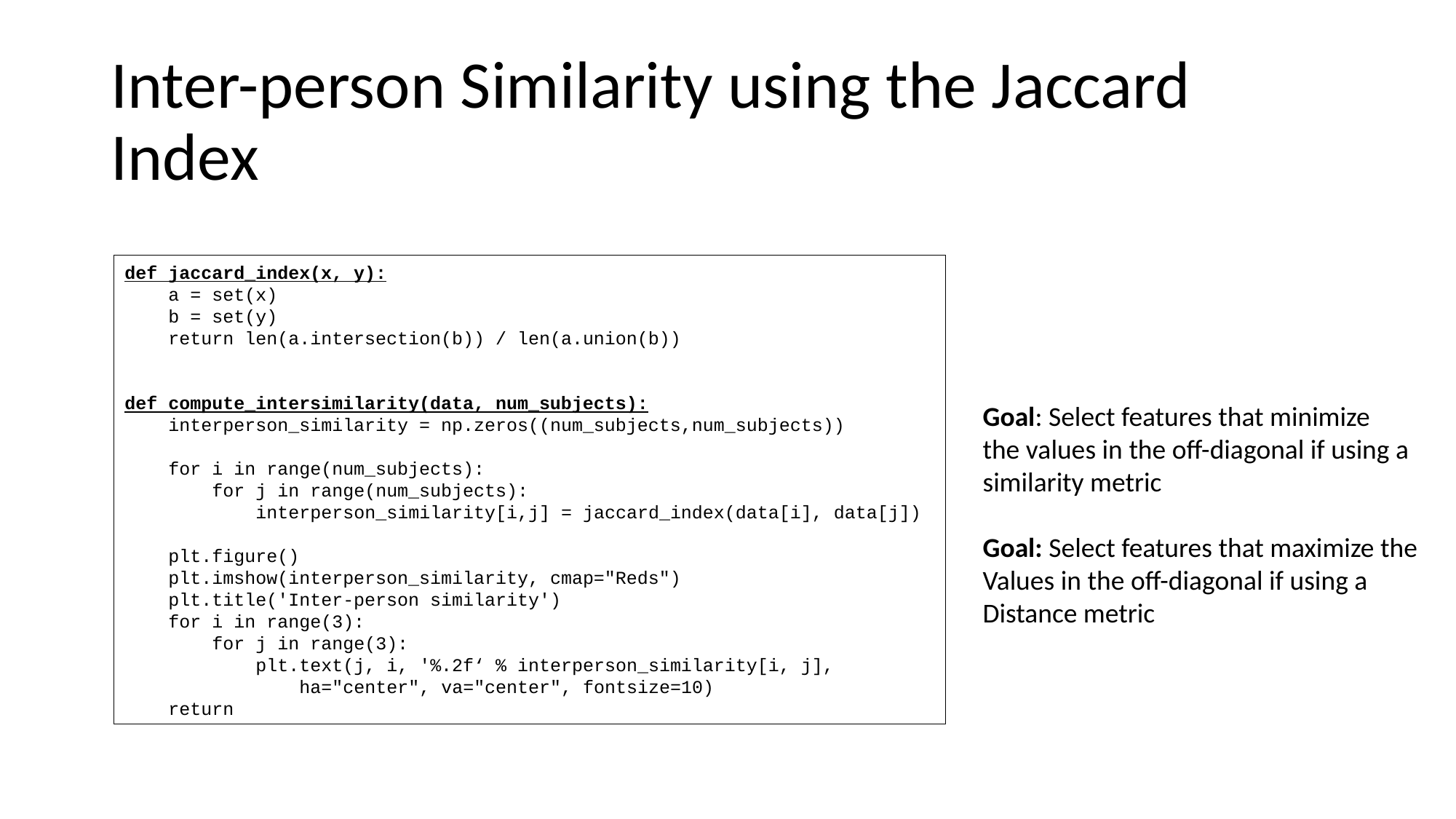

# Inter-person Similarity using the Jaccard Index
def jaccard_index(x, y):
    a = set(x)
    b = set(y)
    return len(a.intersection(b)) / len(a.union(b))

def compute_intersimilarity(data, num_subjects):
    interperson_similarity = np.zeros((num_subjects,num_subjects))

    for i in range(num_subjects):
        for j in range(num_subjects):
            interperson_similarity[i,j] = jaccard_index(data[i], data[j])

    plt.figure()
    plt.imshow(interperson_similarity, cmap="Reds")
    plt.title('Inter-person similarity')
    for i in range(3):
        for j in range(3):
            plt.text(j, i, '%.2f‘ % interperson_similarity[i, j],
                ha="center", va="center", fontsize=10)
    return
Goal: Select features that minimize
the values in the off-diagonal if using a
similarity metric

Goal: Select features that maximize the
Values in the off-diagonal if using a
Distance metric